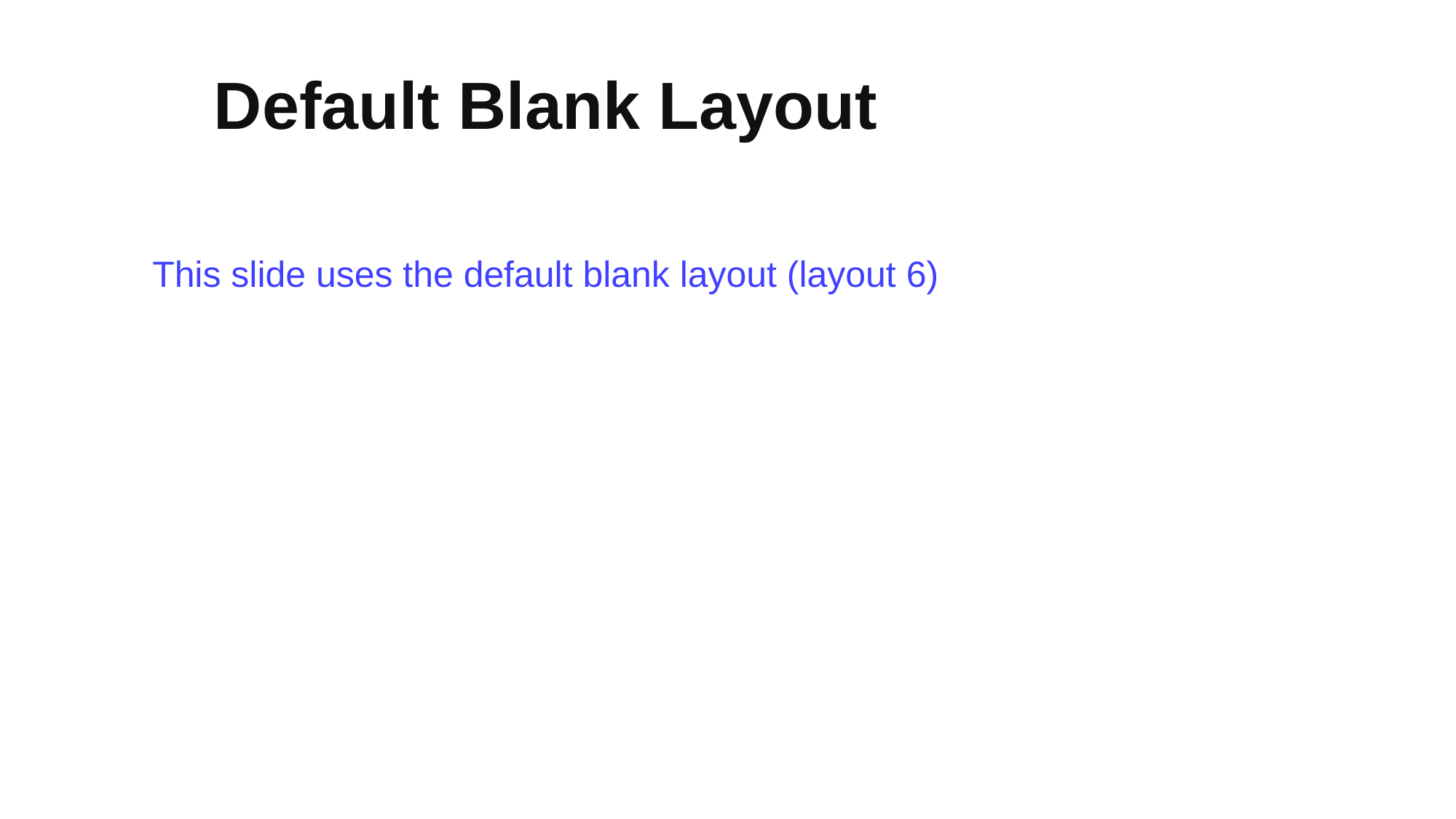

Default Blank Layout
This slide uses the default blank layout (layout 6)